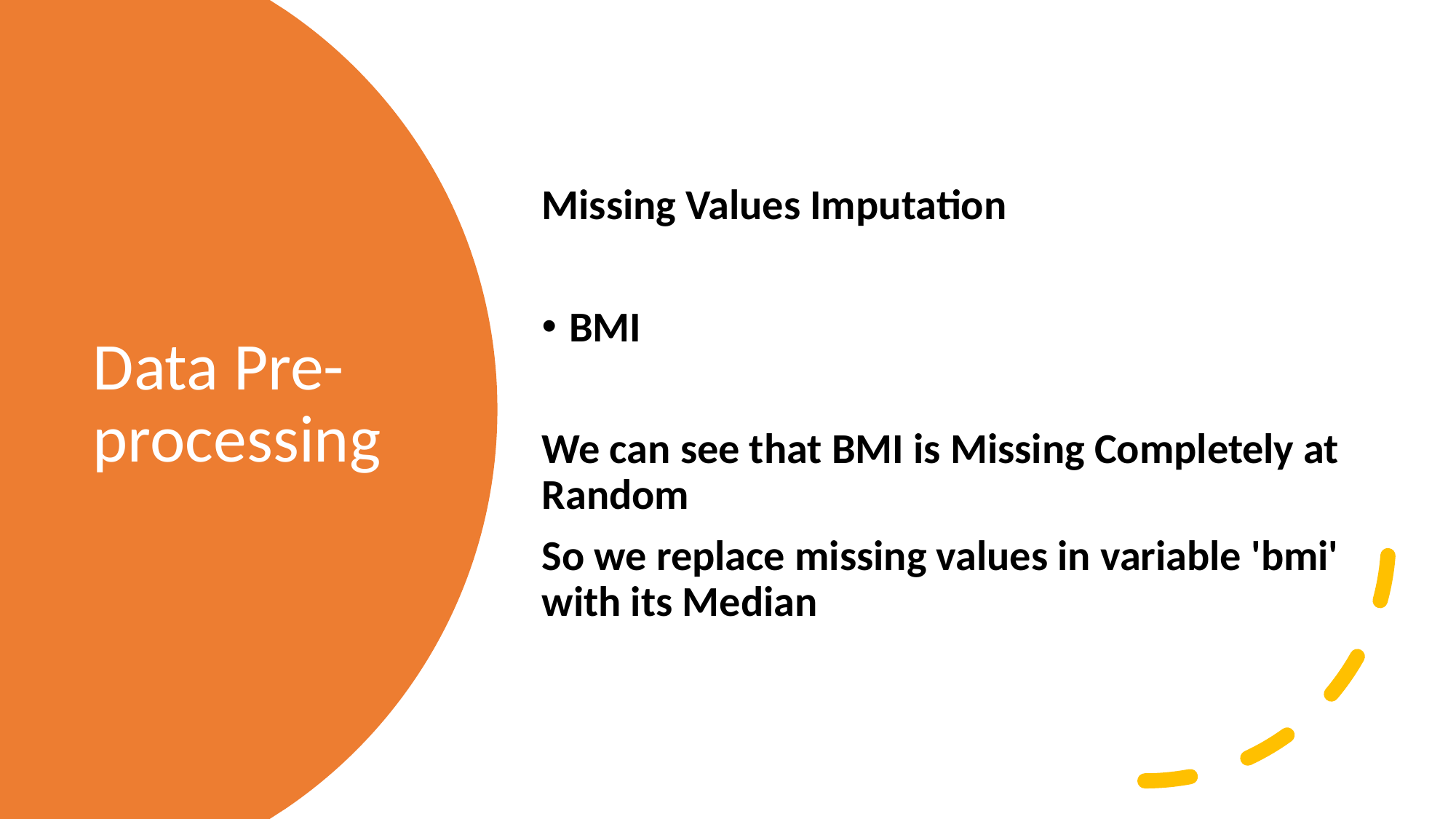

Missing Values Imputation

BMI

We can see that BMI is Missing Completely at Random
So we replace missing values in variable 'bmi' with its Median
# Data Pre-processing